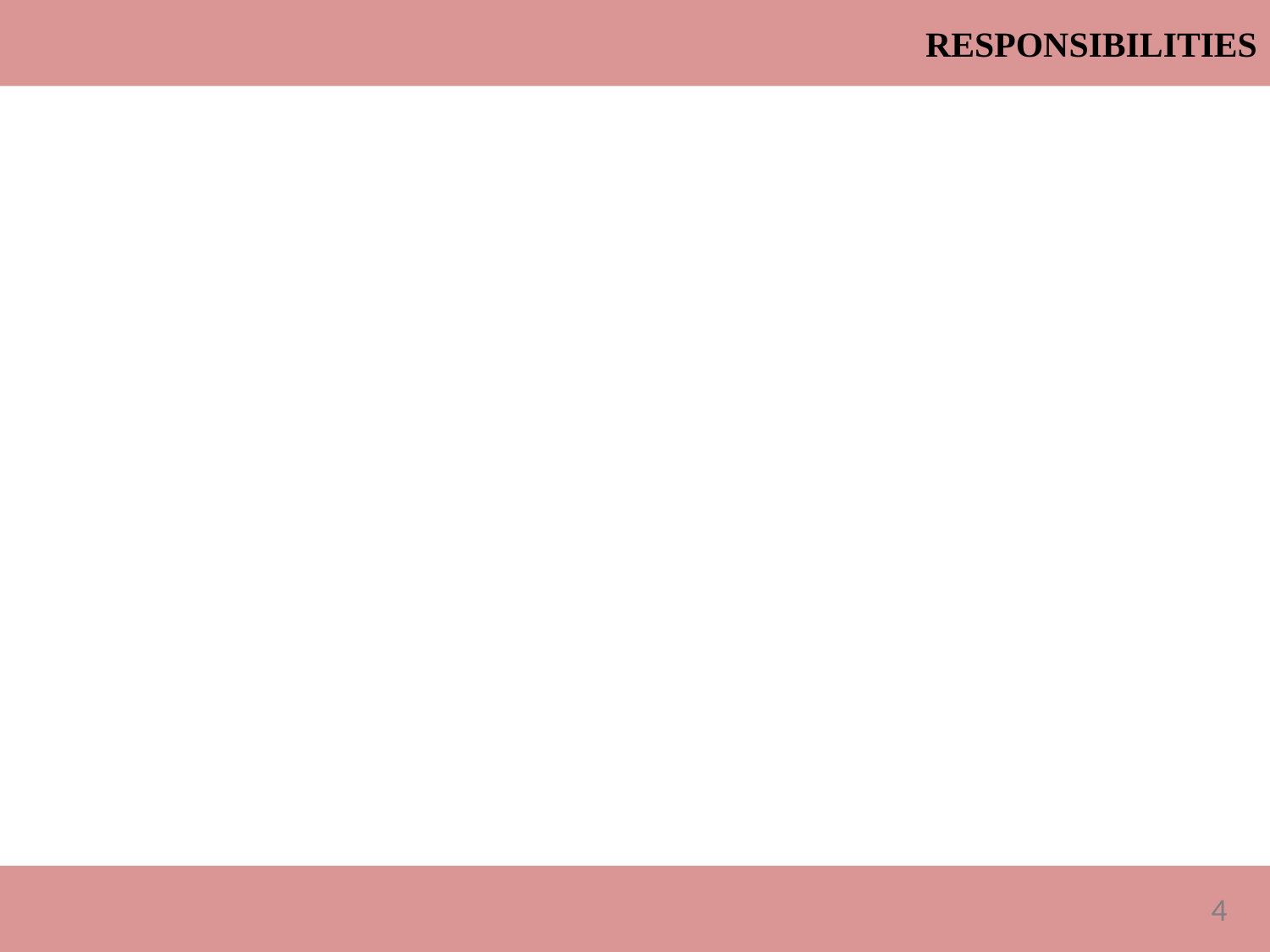

Responsibilities

Kateryna Pryshchepa, Iuliia Guk, Thomas Röhl, Tetiana Lavrynovych, Sascha Zepf
4